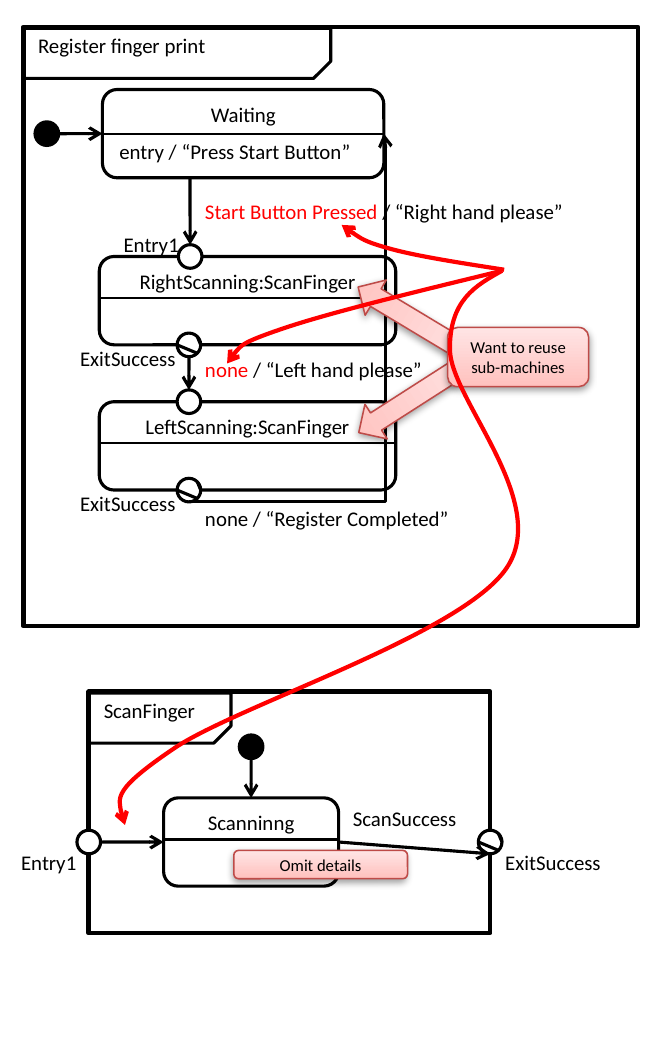

Register finger print

Waiting

entry / “Press Start Button”
Start Button Pressed / “Right hand please”
Entry1

RightScanning:ScanFinger

Want to reuse sub-machines

ExitSuccess
none / “Left hand please”

LeftScanning:ScanFinger

ExitSuccess
none / “Register Completed”
ScanFinger

Scanninng
ScanSuccess

Entry1
ExitSuccess
Omit details